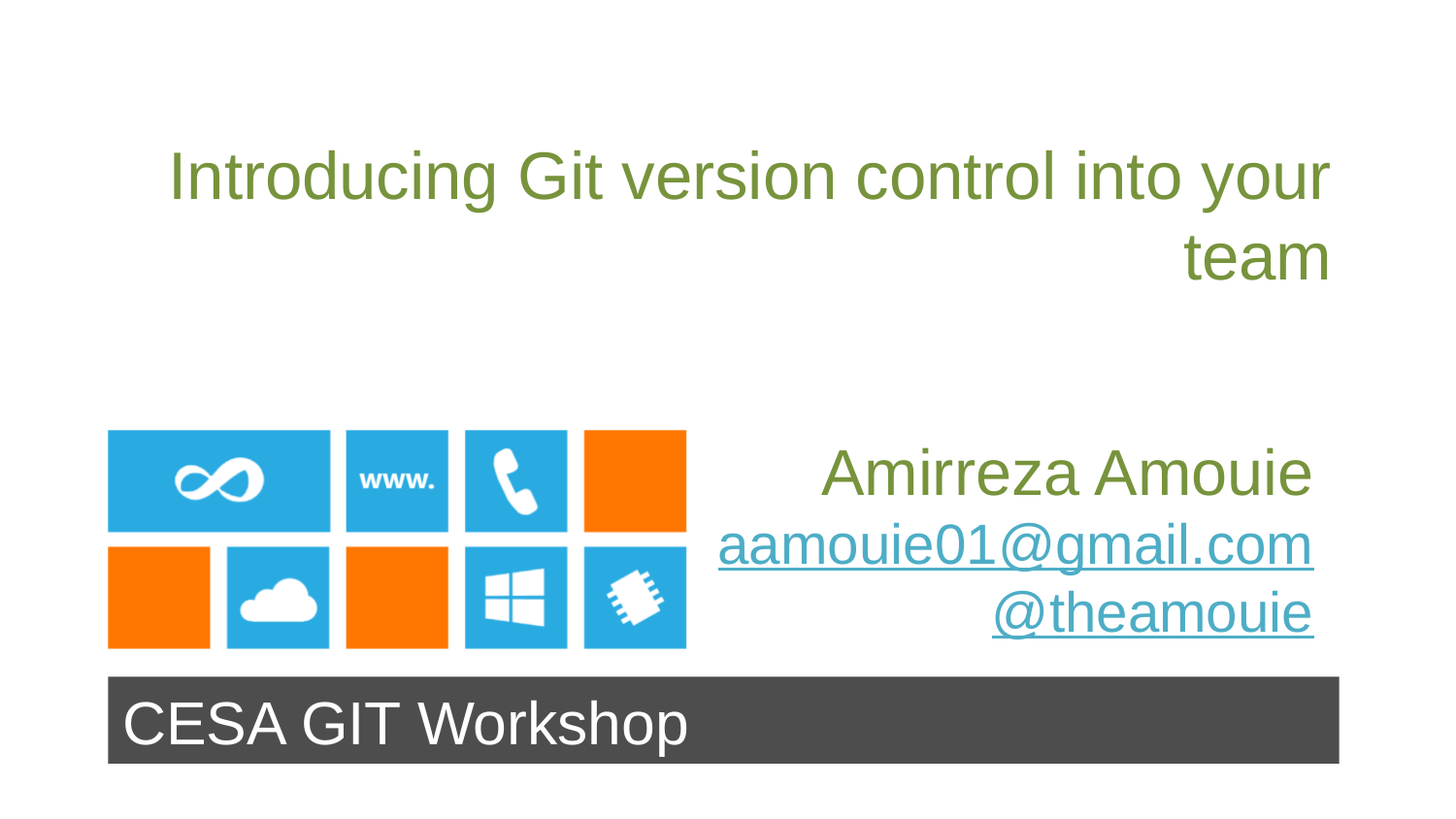

# Introducing Git version control into your team
Amirreza Amouie
aamouie01@gmail.com
@theamouie